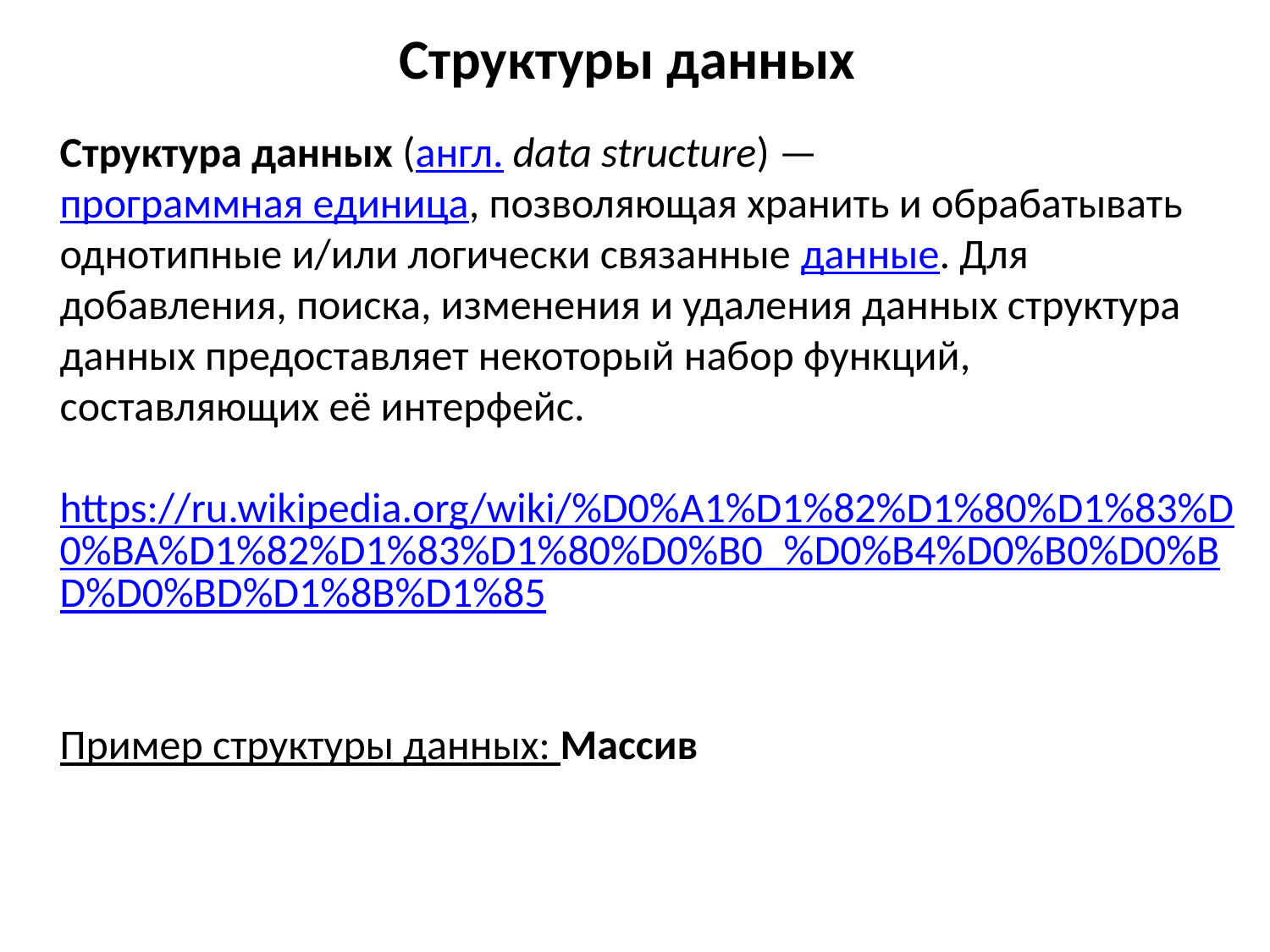

# Структуры данных
Структура данных (англ. data structure) — программная единица, позволяющая хранить и обрабатывать однотипные и/или логически связанные данные. Для добавления, поиска, изменения и удаления данных структура данных предоставляет некоторый набор функций, составляющих её интерфейс.

https://ru.wikipedia.org/wiki/%D0%A1%D1%82%D1%80%D1%83%D0%BA%D1%82%D1%83%D1%80%D0%B0_%D0%B4%D0%B0%D0%BD%D0%BD%D1%8B%D1%85

Пример структуры данных: Массив